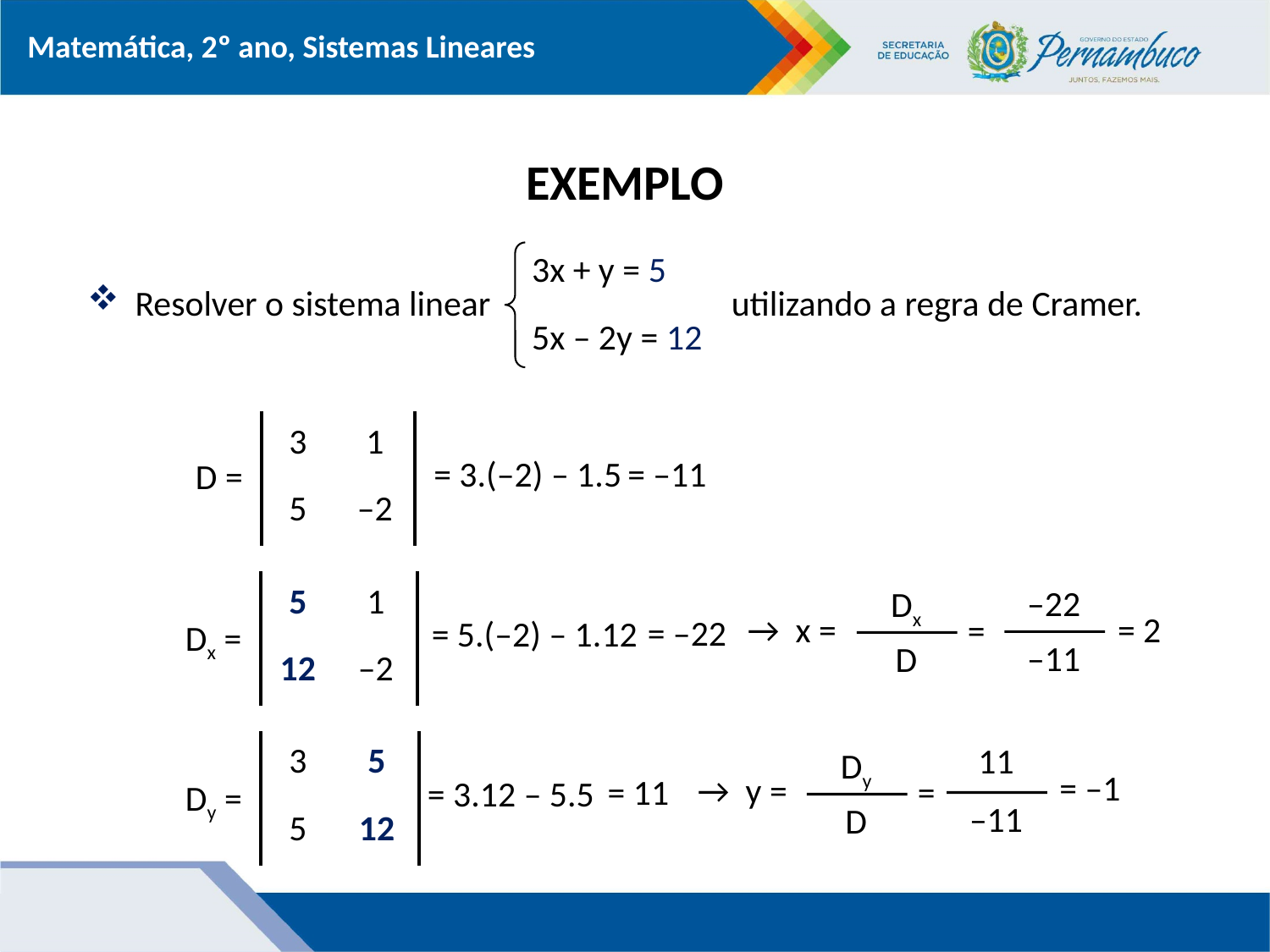

# EXEMPLO
3x + y = 5

Resolver o sistema linear                              utilizando a regra de Cramer.
5x – 2y = 12
| 3 | 1 |
| --- | --- |
| 5 | –2 |
= 3.(–2) – 1.5
= –11
D =

| 5 | 1 |
| --- | --- |
| 12 | –2 |
–22
Dx
= 2
=
= –22
= 5.(–2) – 1.12
Dx =
→  x =
–11
D

| 3 | 5 |
| --- | --- |
| 5 | 12 |
11
Dy
= –1
=
= 11
= 3.12 – 5.5
Dy =
→  y =
–11
D